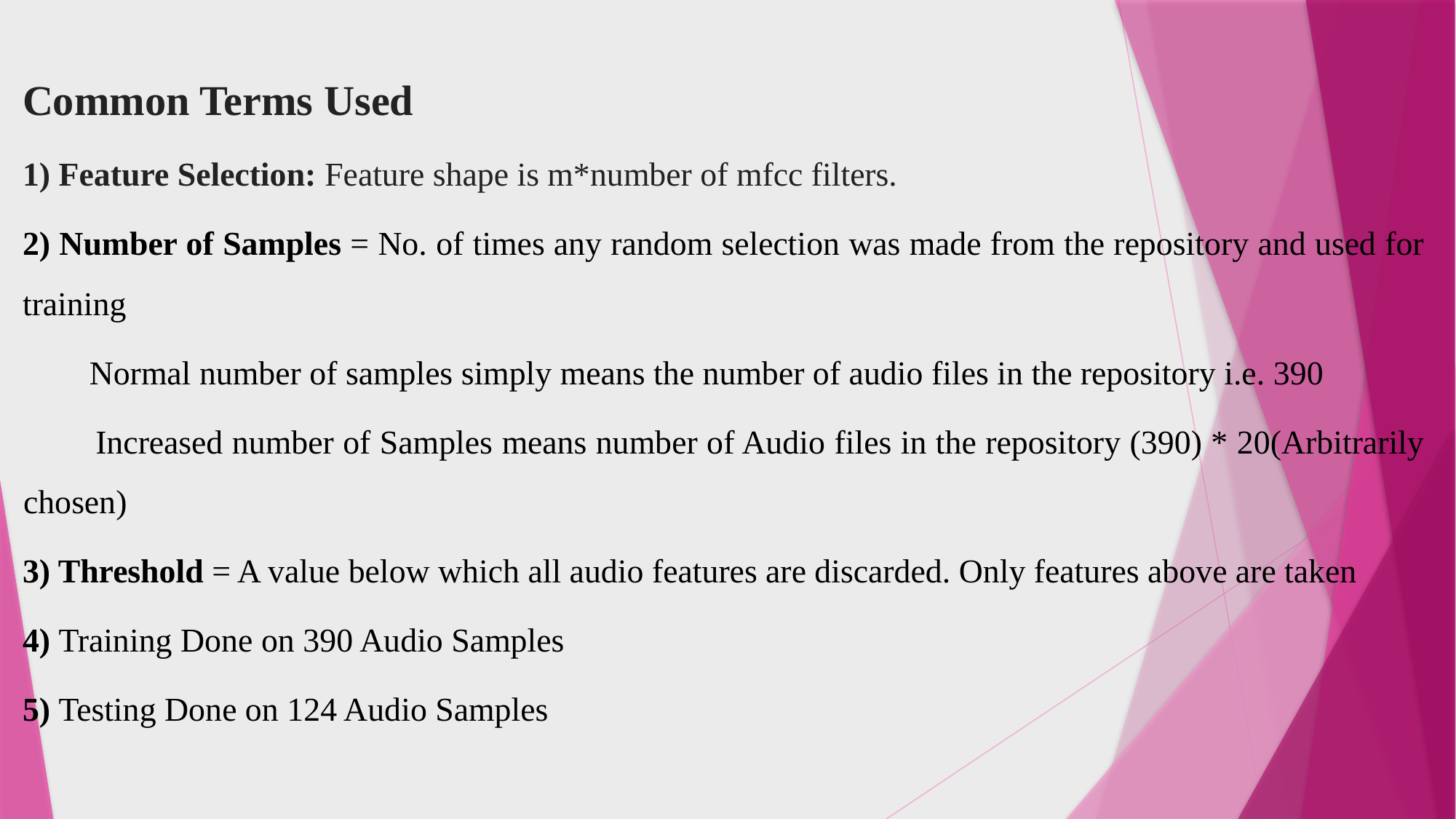

Common Terms Used
1) Feature Selection: Feature shape is m*number of mfcc filters.
2) Number of Samples = No. of times any random selection was made from the repository and used for training
        Normal number of samples simply means the number of audio files in the repository i.e. 390
        Increased number of Samples means number of Audio files in the repository (390) * 20(Arbitrarily chosen)
3) Threshold = A value below which all audio features are discarded. Only features above are taken
4) Training Done on 390 Audio Samples
5) Testing Done on 124 Audio Samples